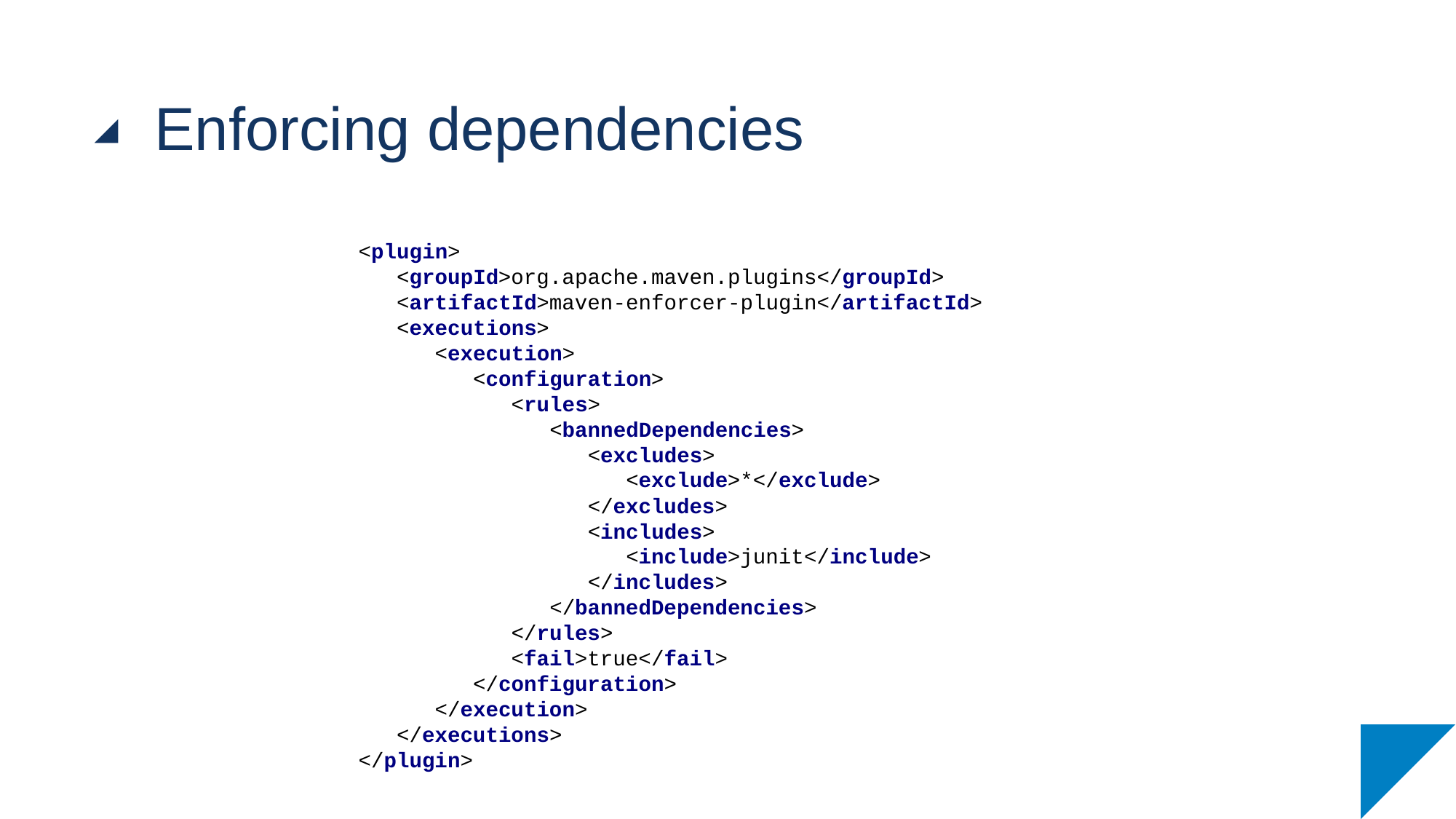

# Enforcing dependencies
<plugin>
   <groupId>org.apache.maven.plugins</groupId>
   <artifactId>maven-enforcer-plugin</artifactId>
   <executions>
      <execution>
         <configuration>
            <rules>
               <bannedDependencies>
                  <excludes>
                     <exclude>*</exclude>
                  </excludes>
                  <includes>
                     <include>junit</include>
                  </includes>
               </bannedDependencies>
            </rules>
            <fail>true</fail>
         </configuration>
      </execution>
   </executions>
</plugin>